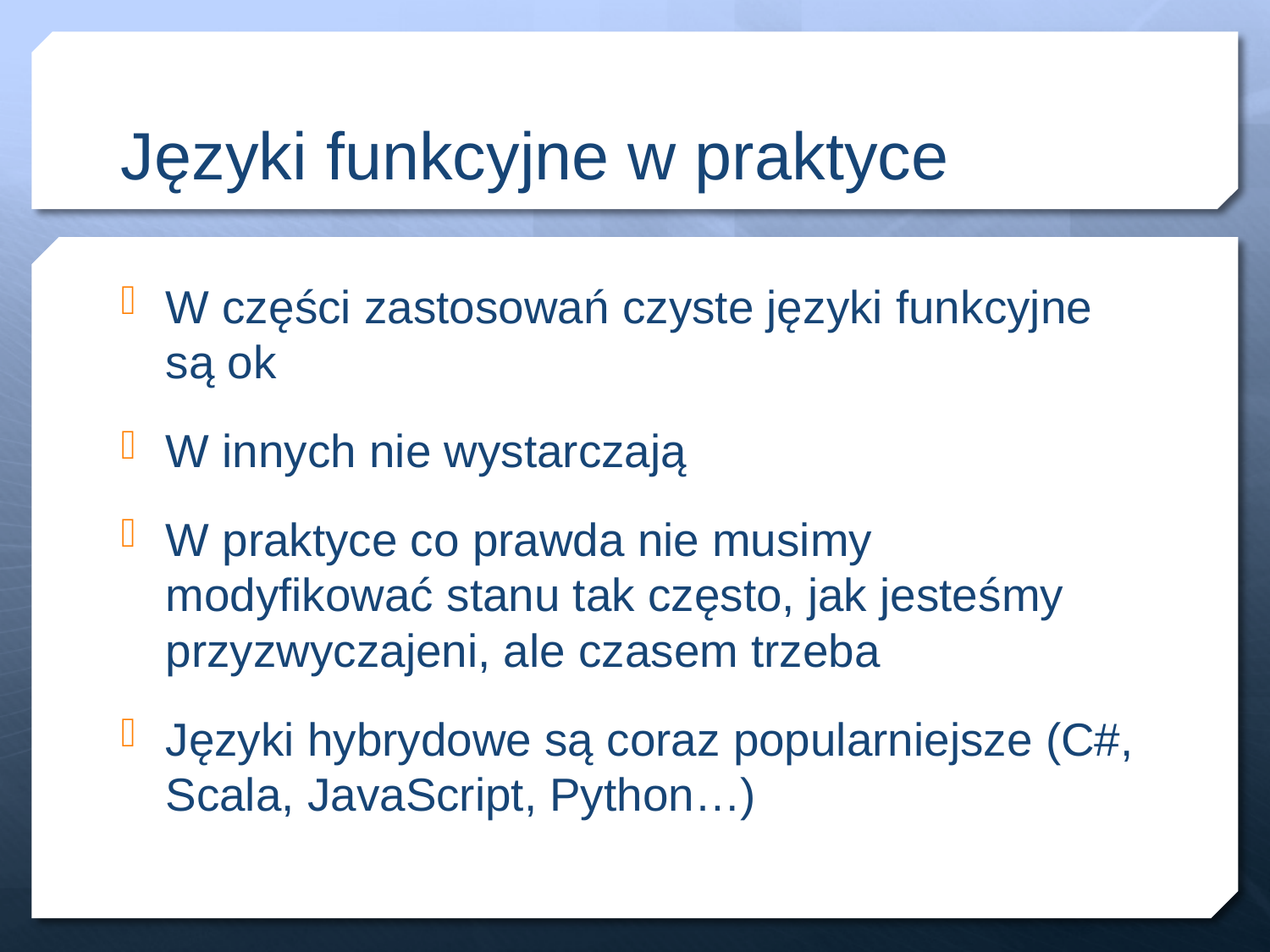

# Języki funkcyjne w praktyce
W części zastosowań czyste języki funkcyjne są ok
W innych nie wystarczają
W praktyce co prawda nie musimy modyfikować stanu tak często, jak jesteśmy przyzwyczajeni, ale czasem trzeba
Języki hybrydowe są coraz popularniejsze (C#, Scala, JavaScript, Python…)